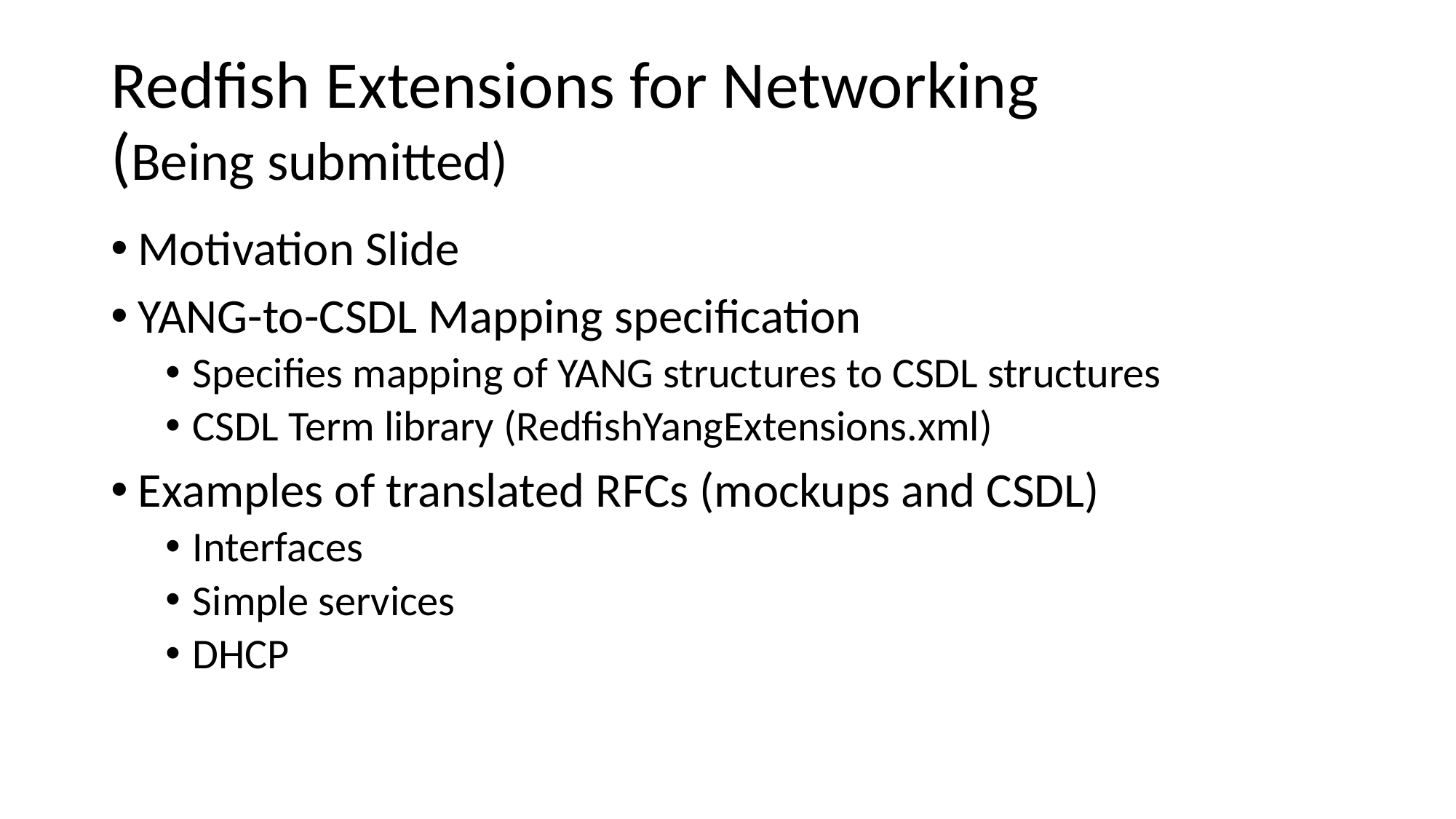

# Redfish Extensions for Networking (Being submitted)
Motivation Slide
YANG-to-CSDL Mapping specification
Specifies mapping of YANG structures to CSDL structures
CSDL Term library (RedfishYangExtensions.xml)
Examples of translated RFCs (mockups and CSDL)
Interfaces
Simple services
DHCP